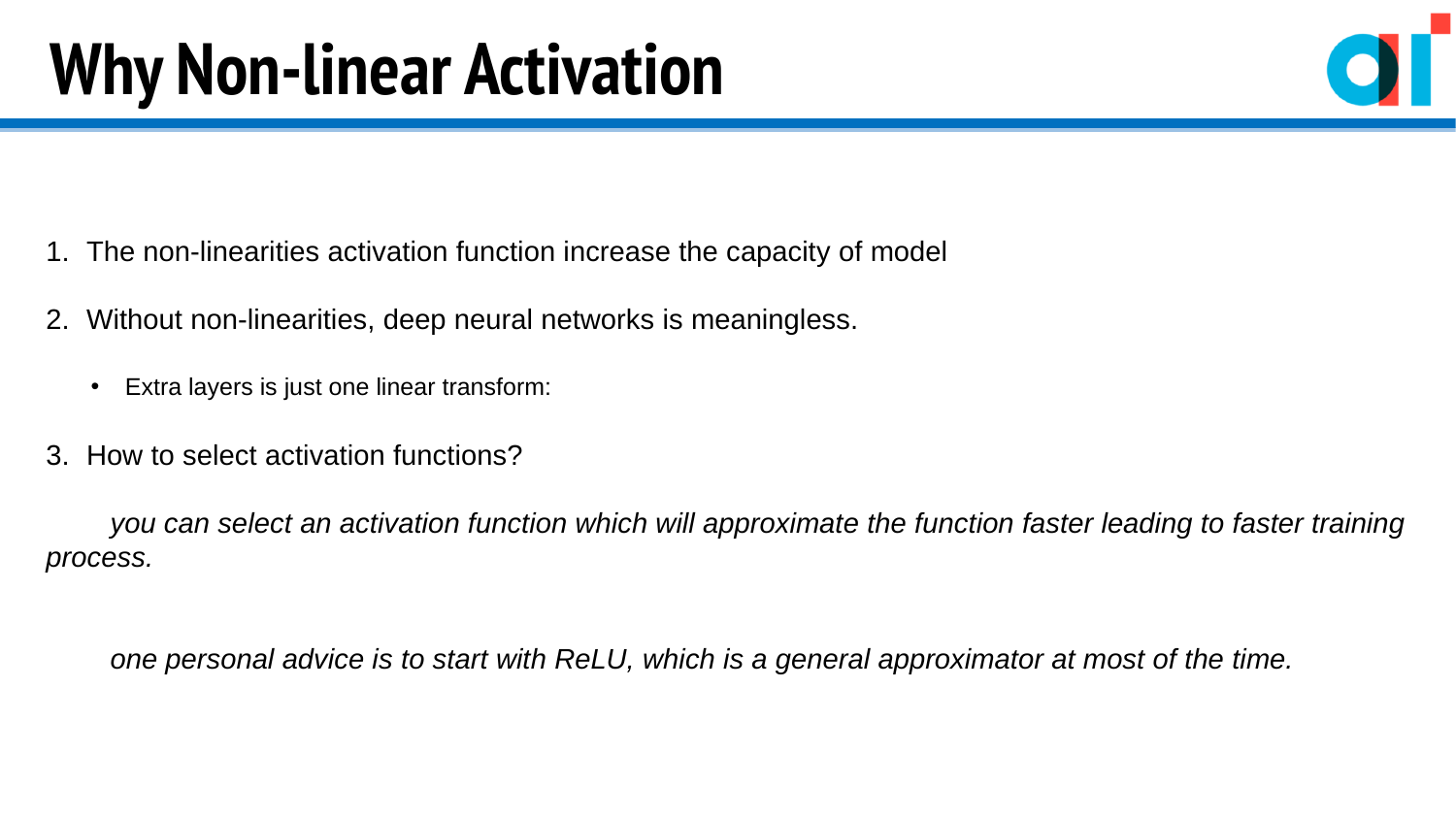

Why Non-linear Activation

The non-linearities activation function increase the capacity of model

Without non-linearities, deep neural networks is meaningless.

How to select activation functions?

        you can select an activation function which will approximate the function faster leading to faster training process.

        one personal advice is to start with ReLU, which is a general approximator at most of the time.

Extra layers is just one linear transform: